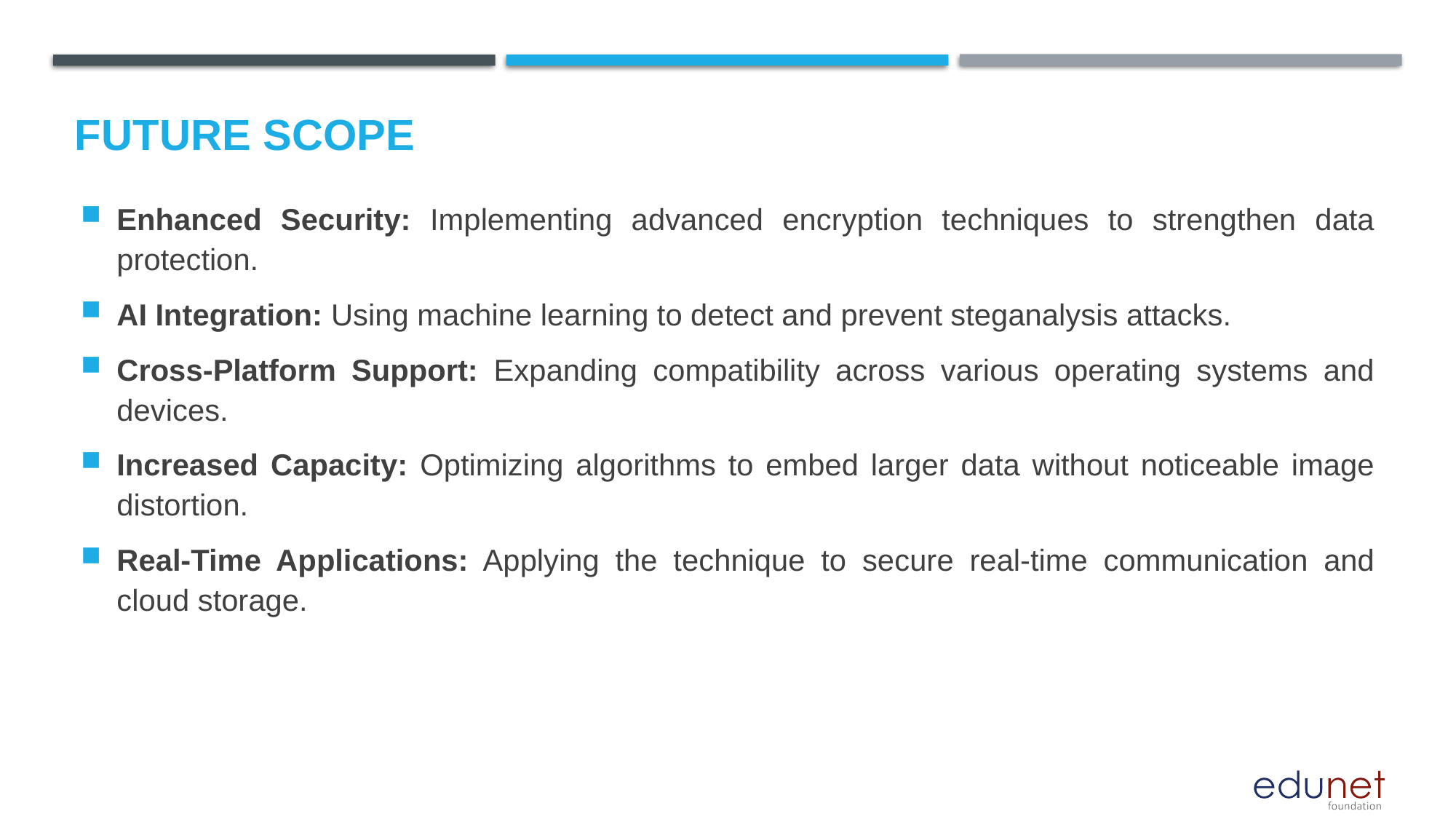

Future scope
Enhanced Security: Implementing advanced encryption techniques to strengthen data protection.
AI Integration: Using machine learning to detect and prevent steganalysis attacks.
Cross-Platform Support: Expanding compatibility across various operating systems and devices.
Increased Capacity: Optimizing algorithms to embed larger data without noticeable image distortion.
Real-Time Applications: Applying the technique to secure real-time communication and cloud storage.